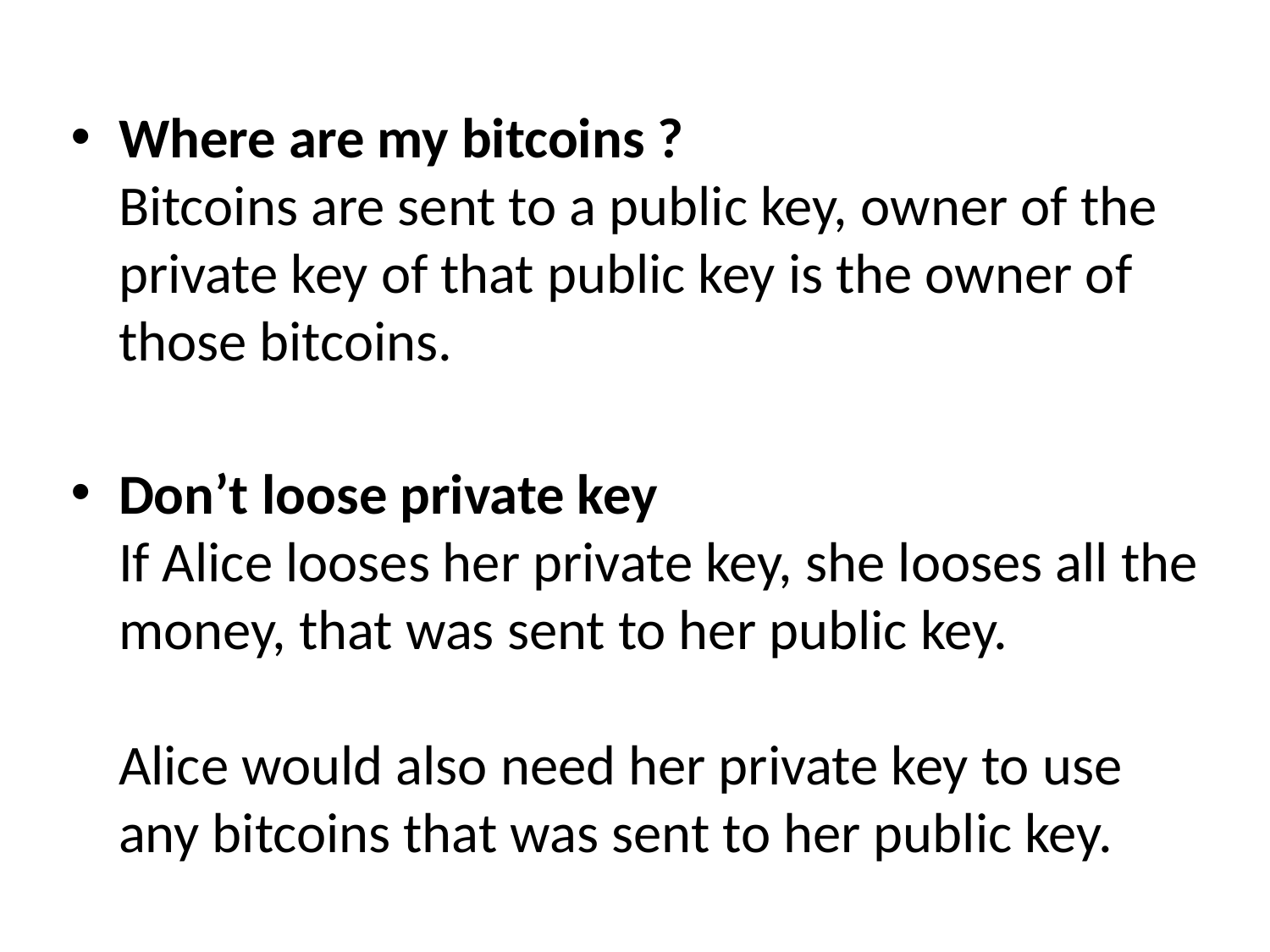

Where are my bitcoins ?
Bitcoins are sent to a public key, owner of the private key of that public key is the owner of those bitcoins.
Don’t loose private key
If Alice looses her private key, she looses all the money, that was sent to her public key.
Alice would also need her private key to use any bitcoins that was sent to her public key.